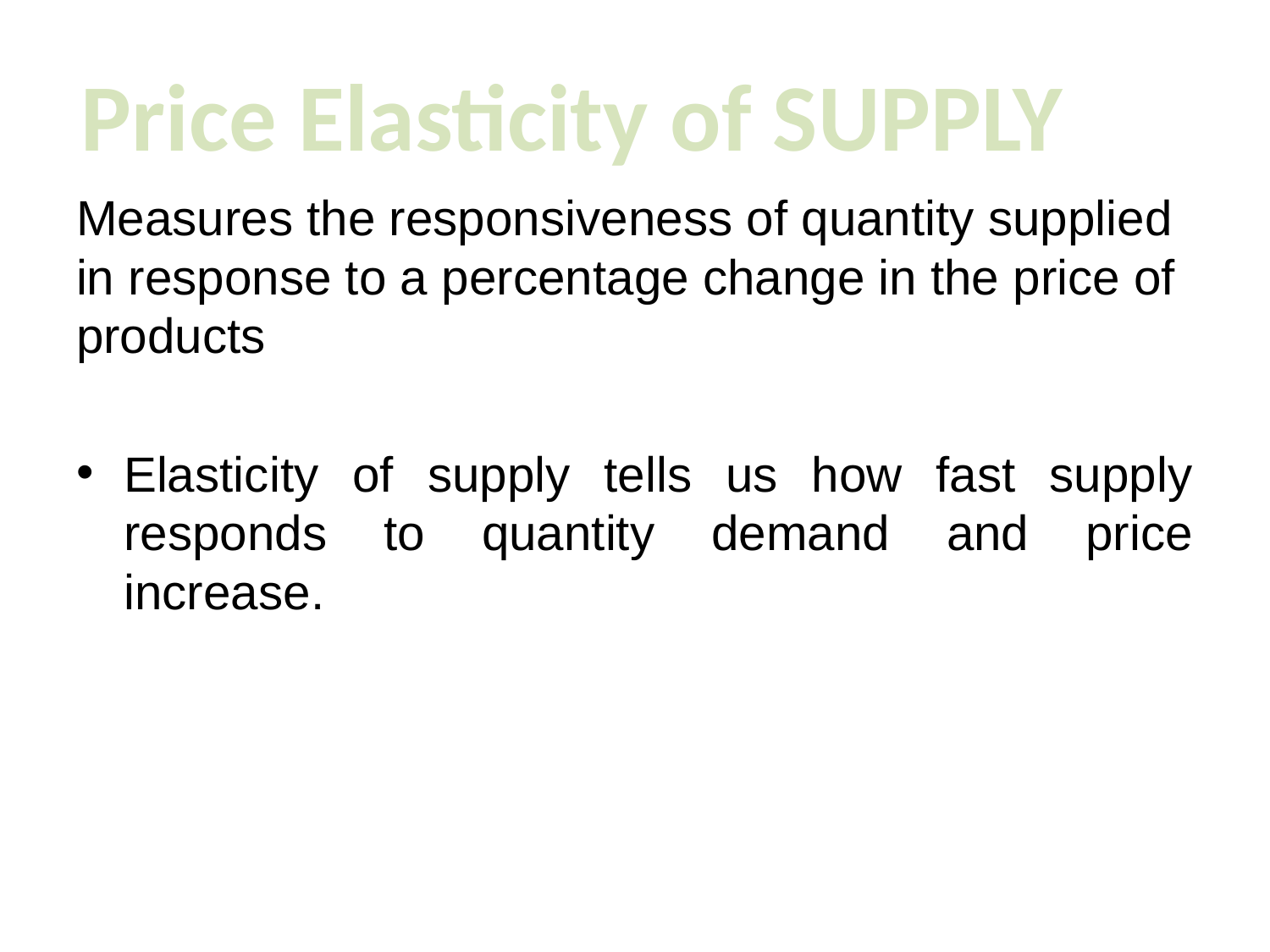

Price Elasticity of SUPPLY
Measures the responsiveness of quantity supplied in response to a percentage change in the price of products

Elasticity of supply tells us how fast supply responds to quantity demand and price increase.